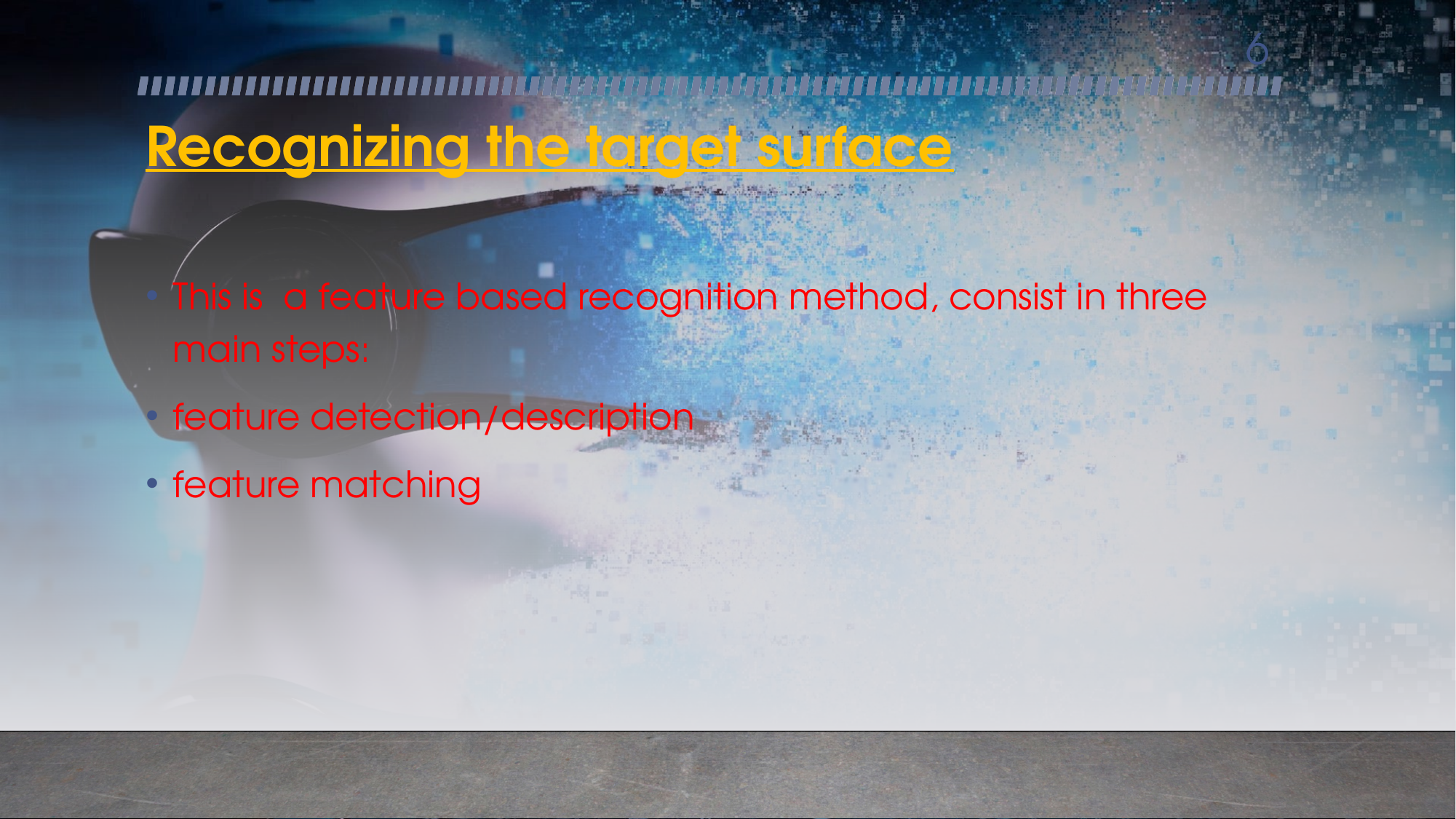

6
# Recognizing the target surface
This is  a feature based recognition method, consist in three main steps:
feature detection/description
feature matching